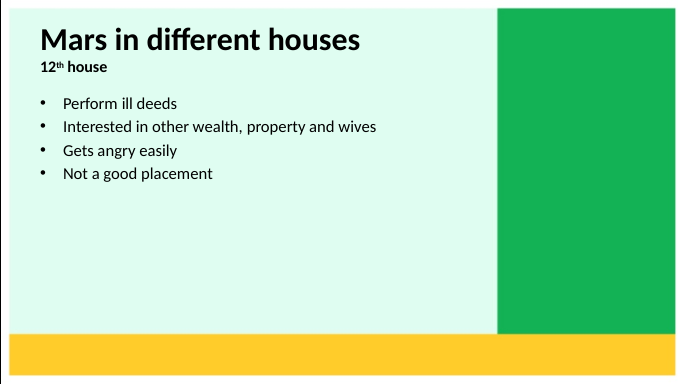

# Mars in different houses 12th house
Perform ill deeds
Interested in other wealth, property and wives
Gets angry easily
Not a good placement